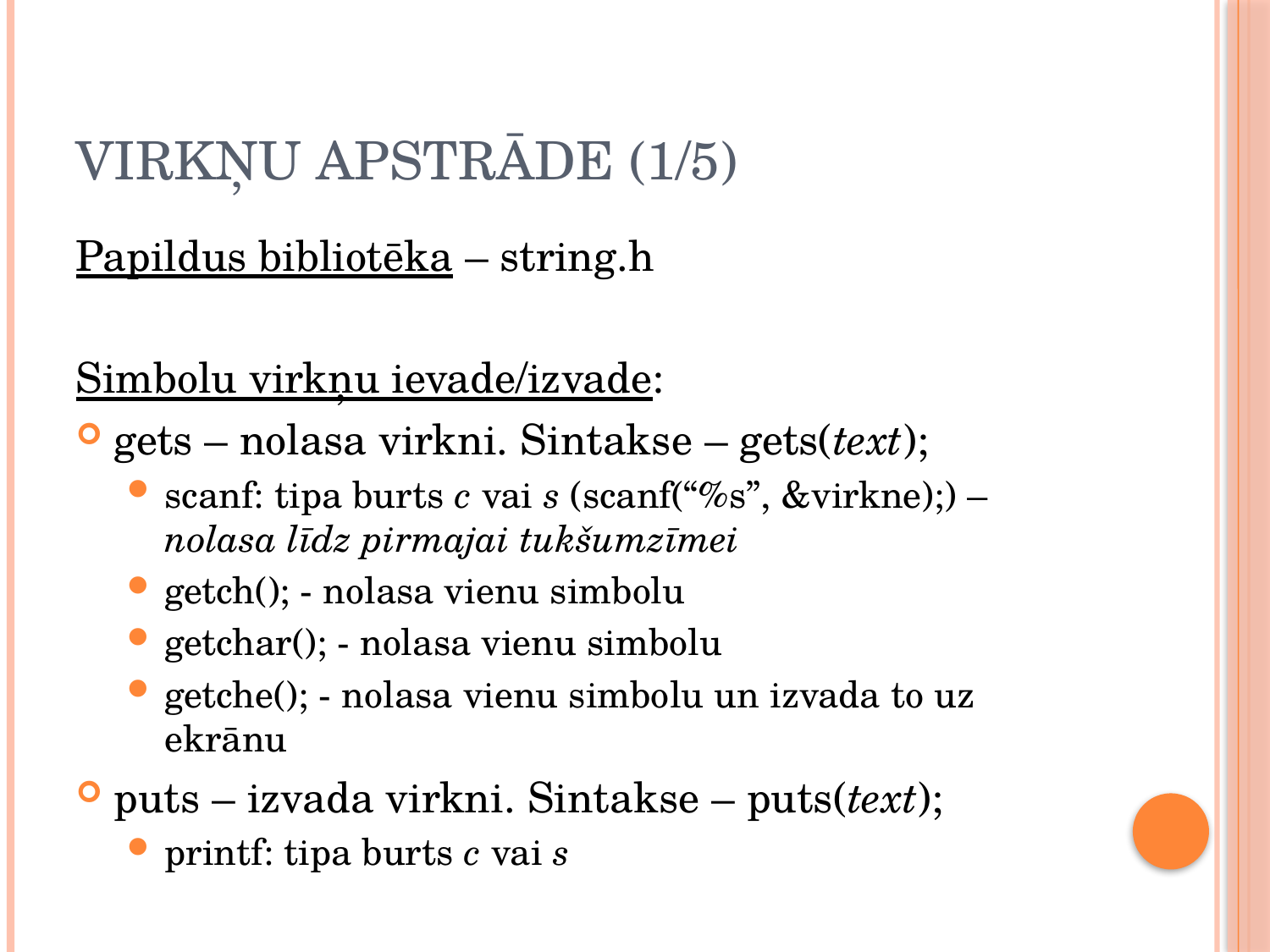

# Virkņu apstrāde (1/5)
Papildus bibliotēka – string.h

Simbolu virkņu ievade/izvade:
gets – nolasa virkni. Sintakse – gets(text);
scanf: tipa burts c vai s (scanf(“%s”, &virkne);) – nolasa līdz pirmajai tukšumzīmei
getch(); - nolasa vienu simbolu
getchar(); - nolasa vienu simbolu
getche(); - nolasa vienu simbolu un izvada to uz ekrānu
puts – izvada virkni. Sintakse – puts(text);
printf: tipa burts c vai s